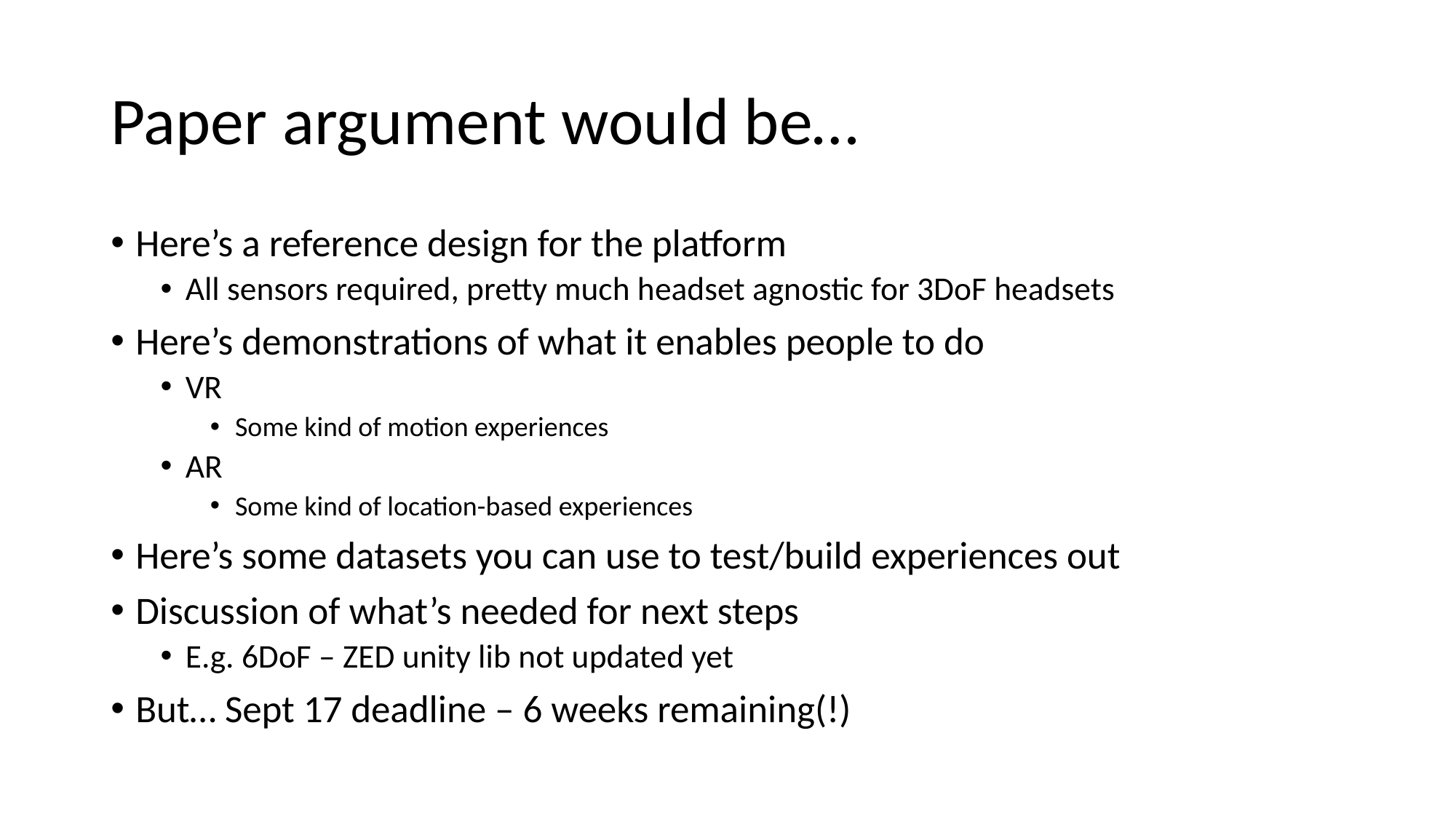

# Paper argument would be…
Here’s a reference design for the platform
All sensors required, pretty much headset agnostic for 3DoF headsets
Here’s demonstrations of what it enables people to do
VR
Some kind of motion experiences
AR
Some kind of location-based experiences
Here’s some datasets you can use to test/build experiences out
Discussion of what’s needed for next steps
E.g. 6DoF – ZED unity lib not updated yet
But… Sept 17 deadline – 6 weeks remaining(!)